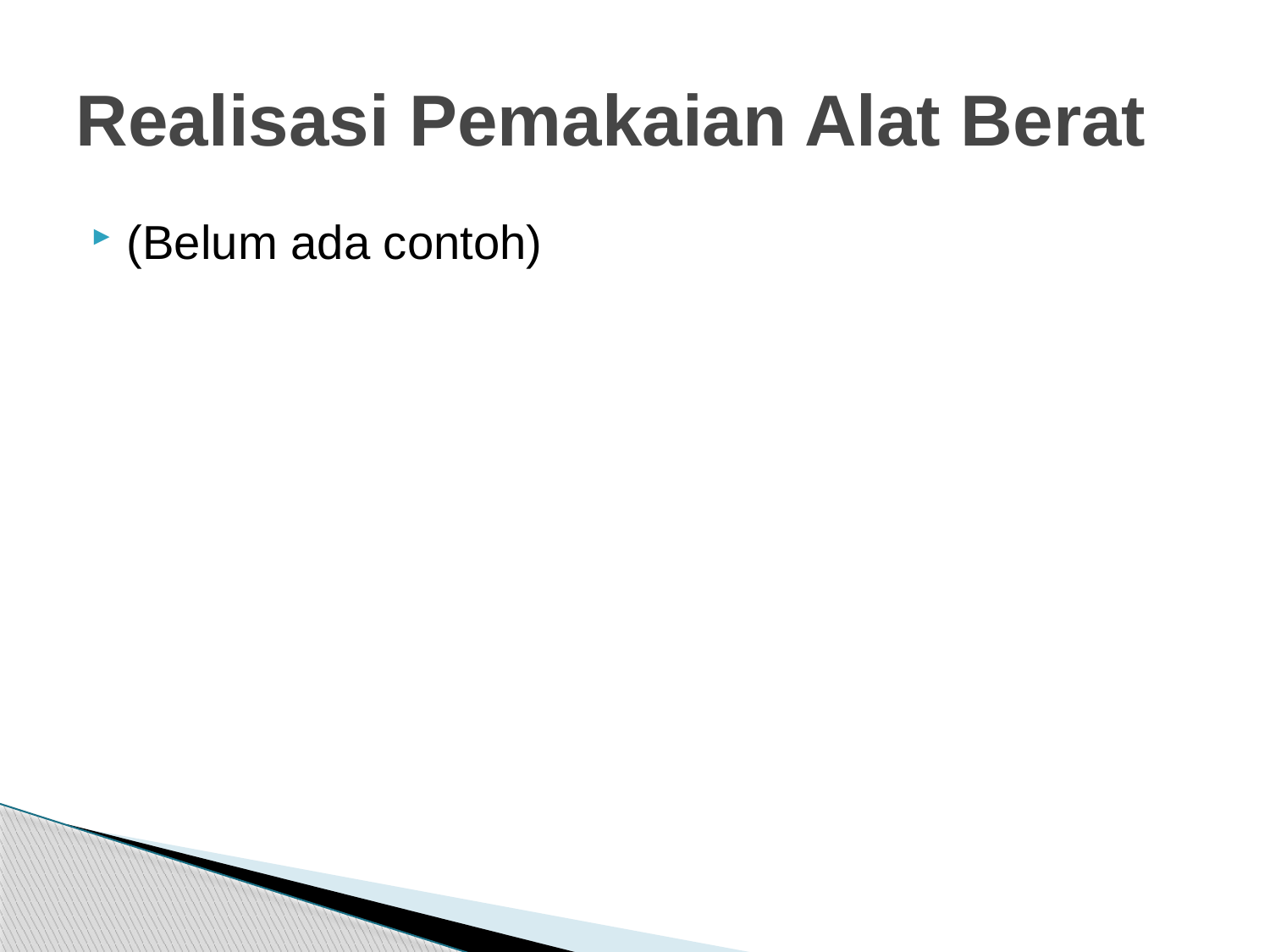

# Realisasi Pemakaian Alat Berat
(Belum ada contoh)